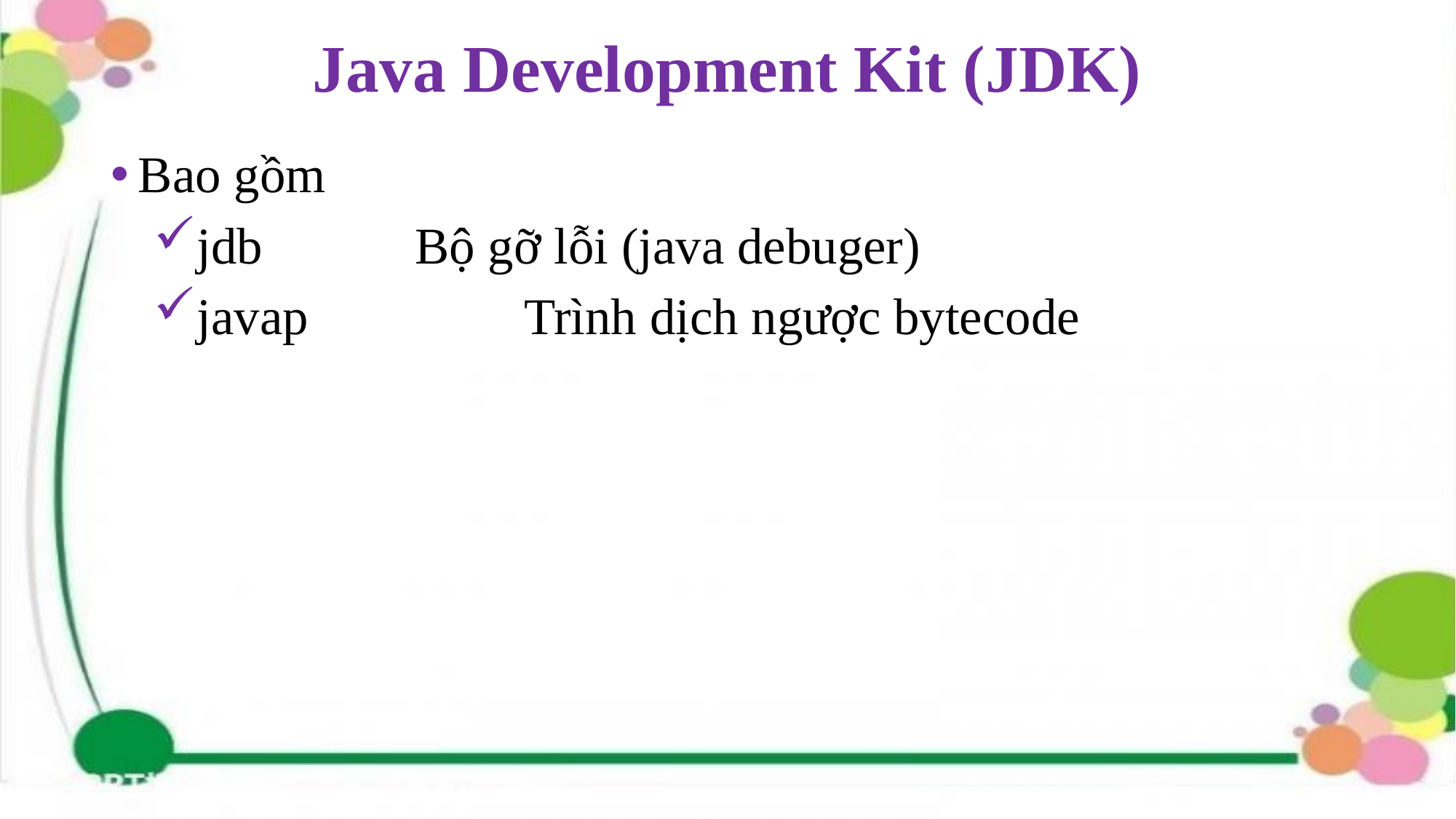

# Java Development Kit (JDK)
Bao gồm
jdb 		Bộ gỡ lỗi (java debuger)
javap 		Trình dịch ngược bytecode